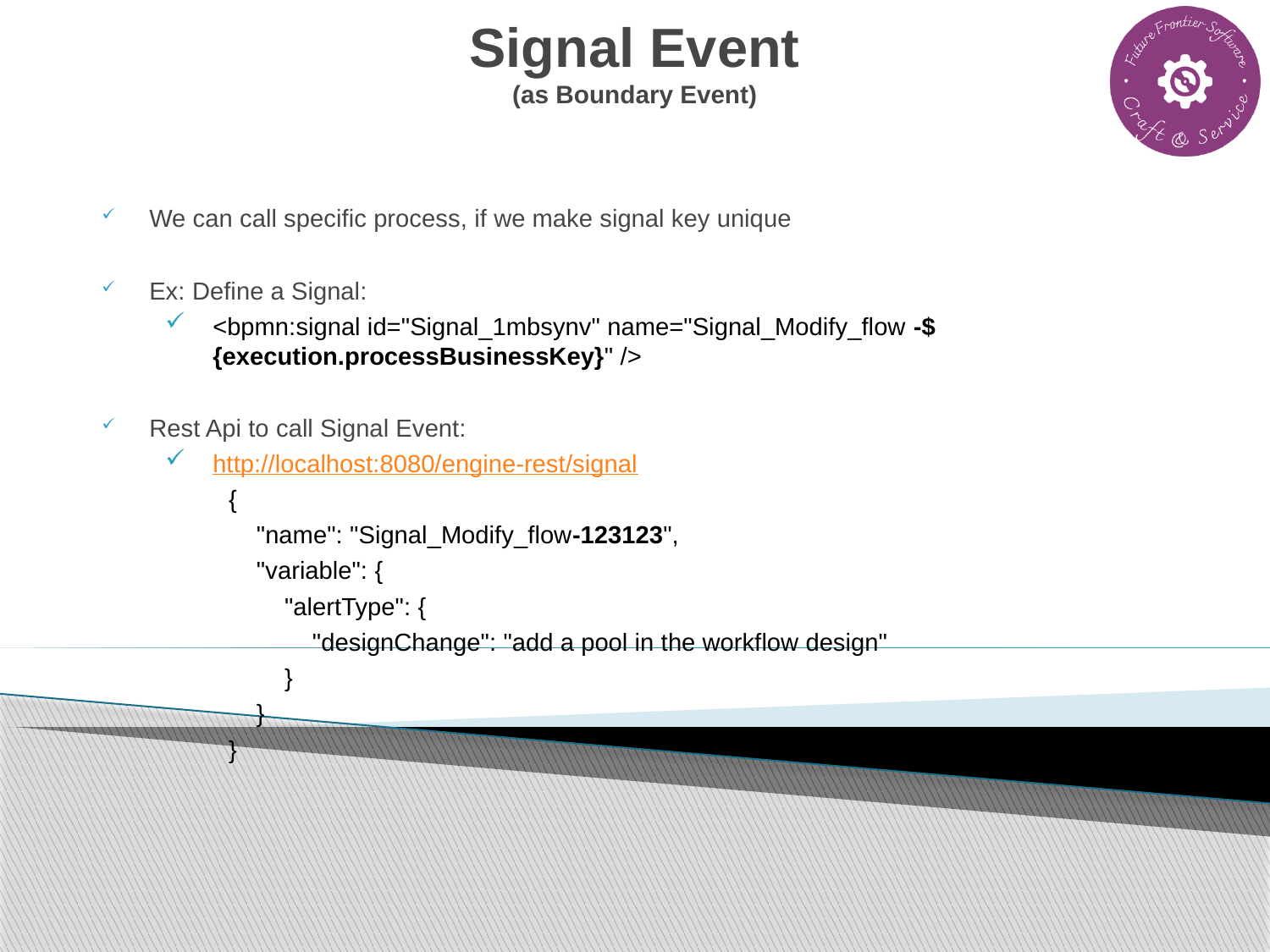

# Signal Event (as Boundary Event)
We can call specific process, if we make signal key unique

Ex: Define a Signal:
<bpmn:signal id="Signal_1mbsynv" name="Signal_Modify_flow -${execution.processBusinessKey}" />

Rest Api to call Signal Event:
http://localhost:8080/engine-rest/signal
{
    "name": "Signal_Modify_flow-123123",
    "variable": {
        "alertType": {
            "designChange": "add a pool in the workflow design"
        }
    }
}